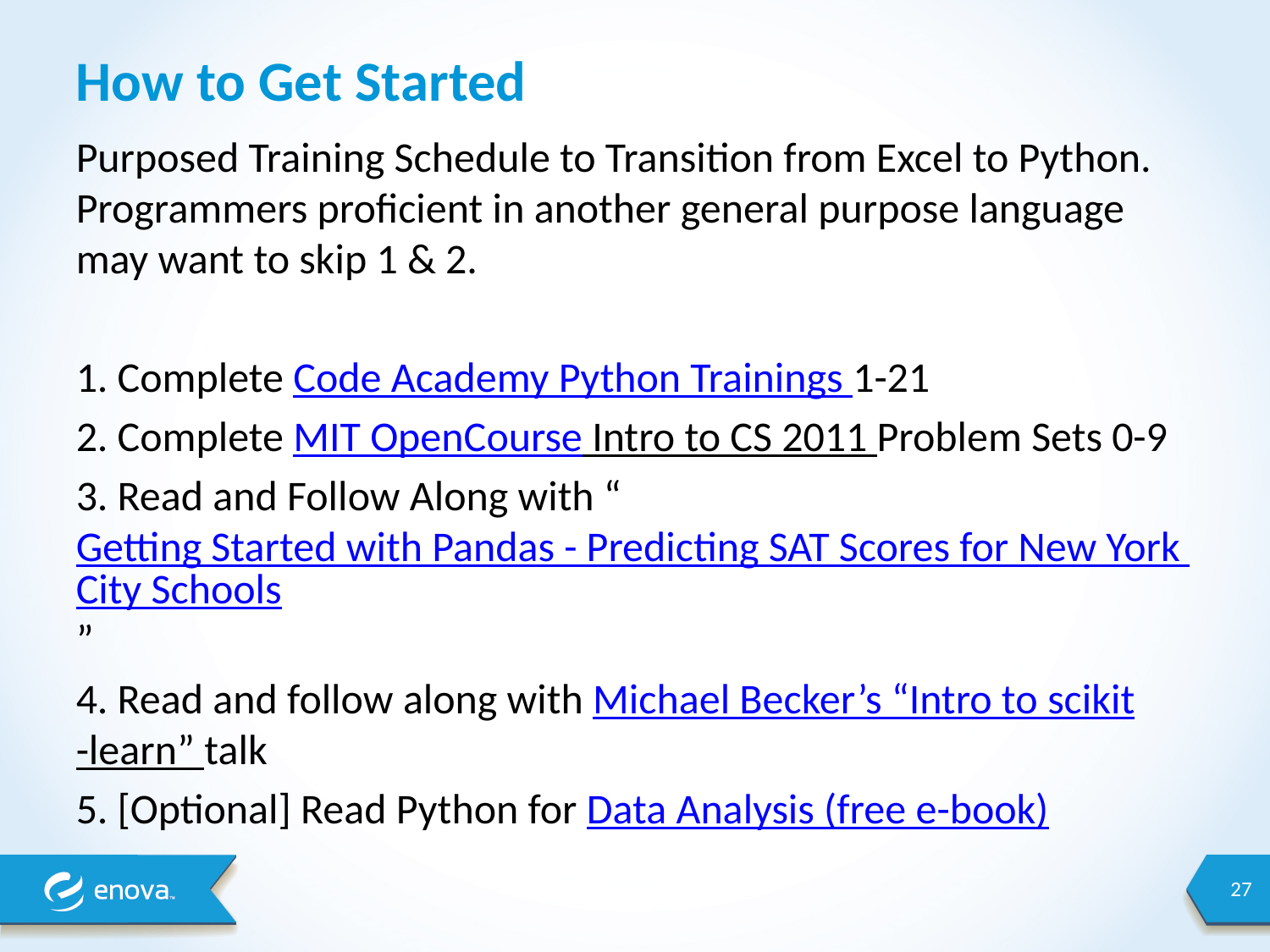

# How to Get Started
Purposed Training Schedule to Transition from Excel to Python. Programmers proficient in another general purpose language may want to skip 1 & 2.

1. Complete Code Academy Python Trainings 1-21
2. Complete MIT OpenCourse Intro to CS 2011 Problem Sets 0-9
3. Read and Follow Along with “Getting Started with Pandas - Predicting SAT Scores for New York City Schools”
4. Read and follow along with Michael Becker’s “Intro to scikit-learn” talk
5. [Optional] Read Python for Data Analysis (free e-book)